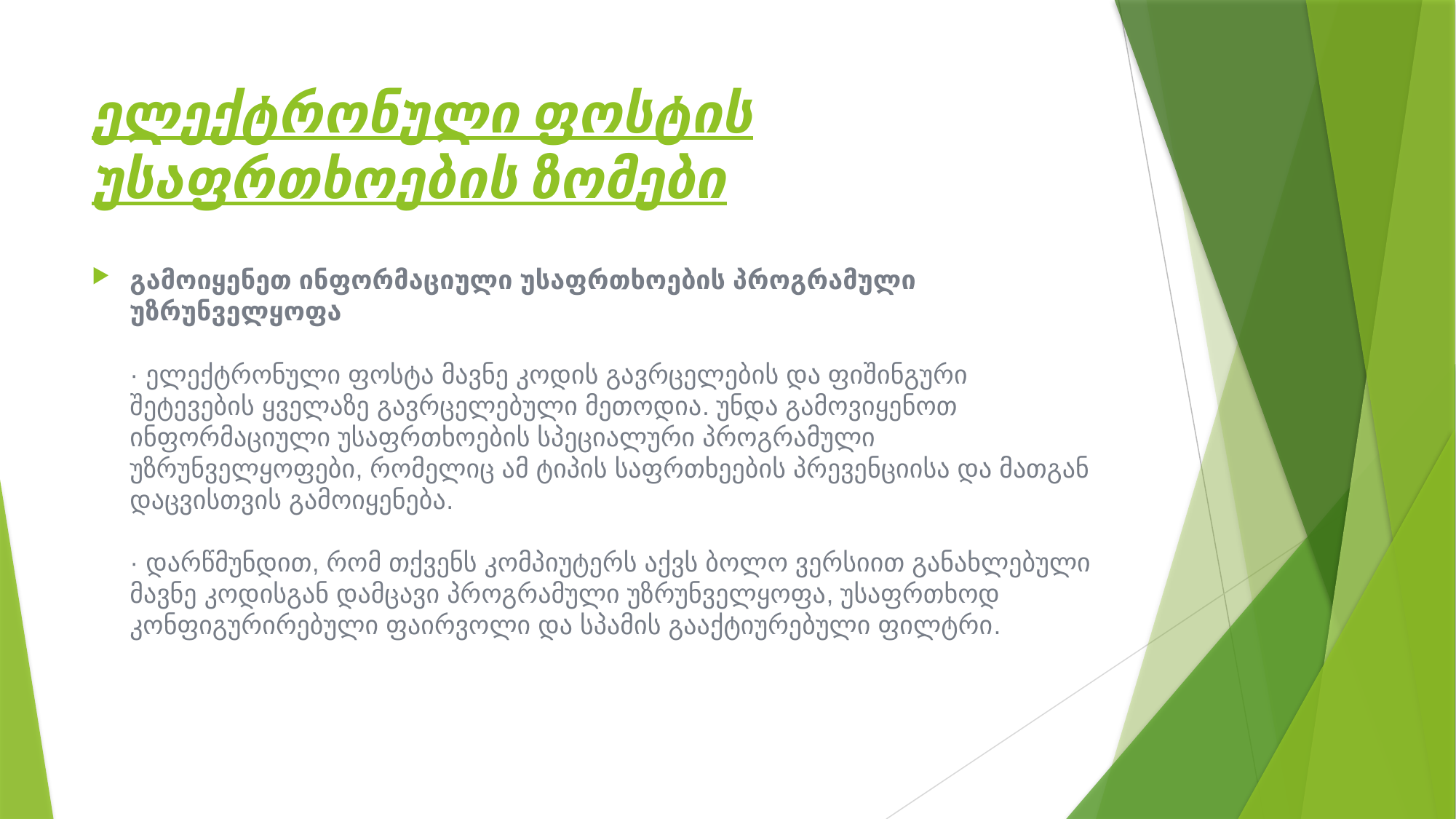

# ელექტრონული ფოსტის უსაფრთხოების ზომები
გამოიყენეთ ინფორმაციული უსაფრთხოების პროგრამული უზრუნველყოფა
· ელექტრონული ფოსტა მავნე კოდის გავრცელების და ფიშინგური შეტევების ყველაზე გავრცელებული მეთოდია. უნდა გამოვიყენოთ ინფორმაციული უსაფრთხოების სპეციალური პროგრამული უზრუნველყოფები, რომელიც ამ ტიპის საფრთხეების პრევენციისა და მათგან დაცვისთვის გამოიყენება.
· დარწმუნდით, რომ თქვენს კომპიუტერს აქვს ბოლო ვერსიით განახლებული მავნე კოდისგან დამცავი პროგრამული უზრუნველყოფა, უსაფრთხოდ კონფიგურირებული ფაირვოლი და სპამის გააქტიურებული ფილტრი.